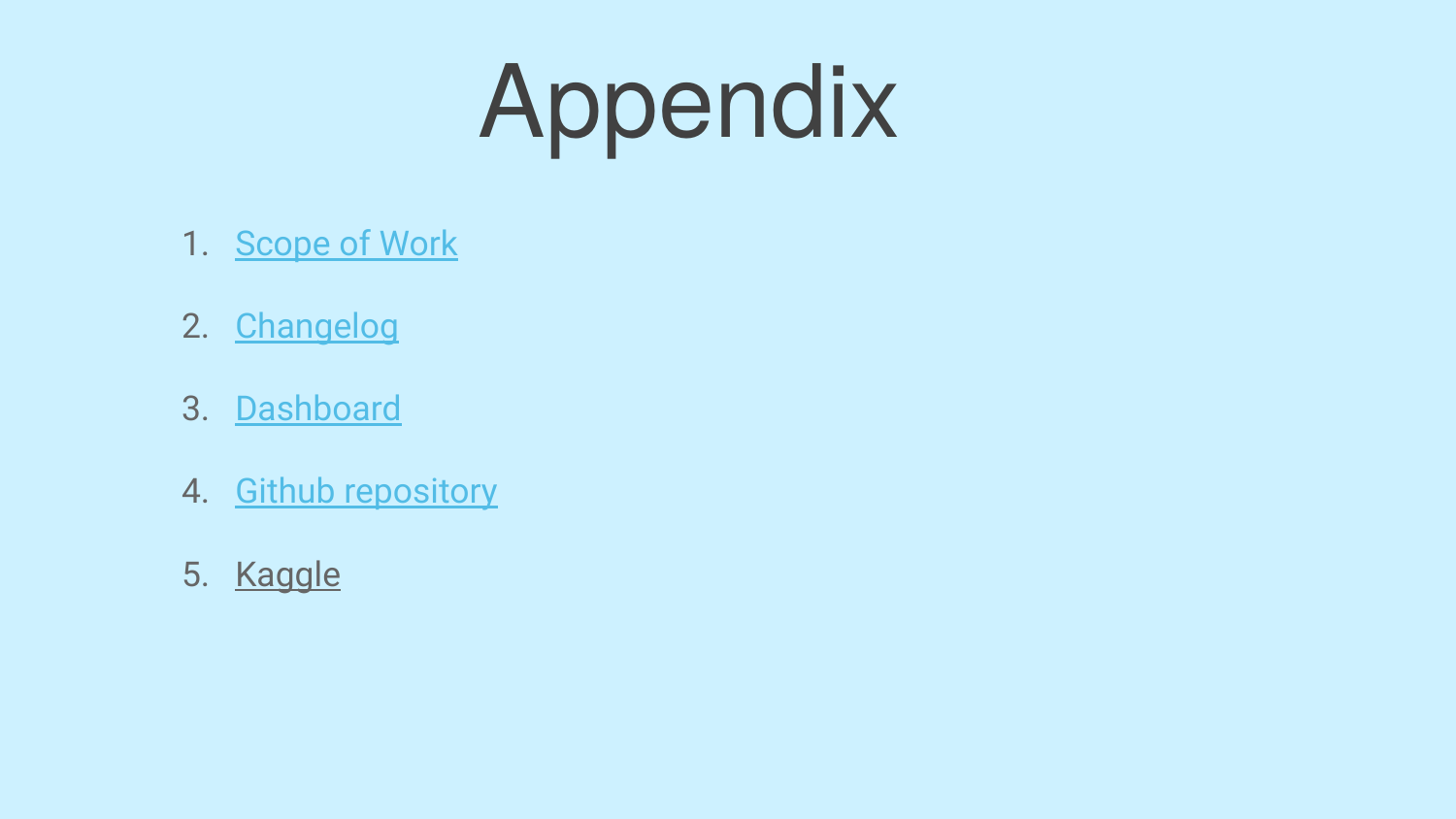

Appendix
Scope of Work

Changelog

Dashboard

Github repository

Kaggle